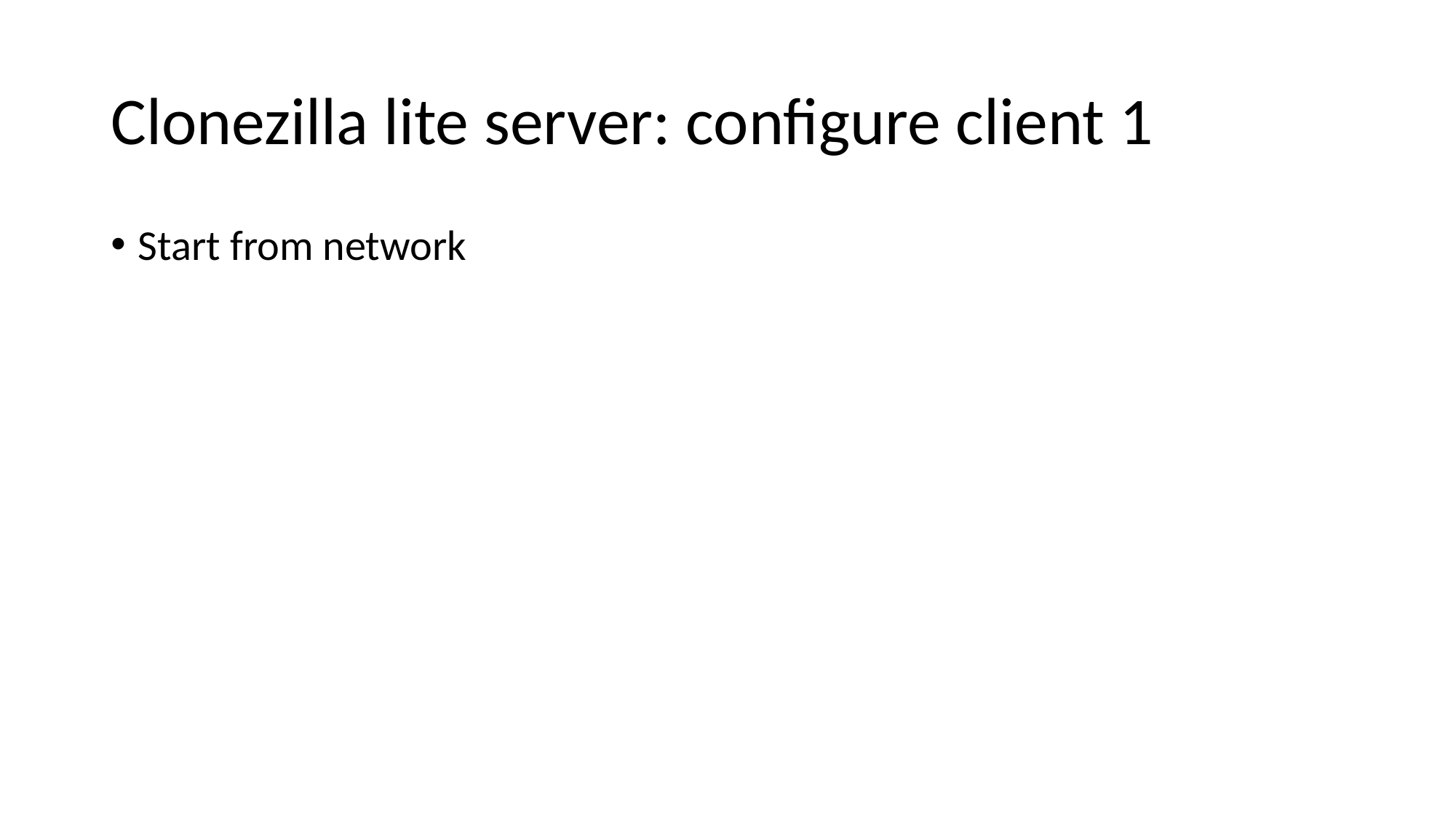

# Clonezilla lite server: configure client 1
Start from network